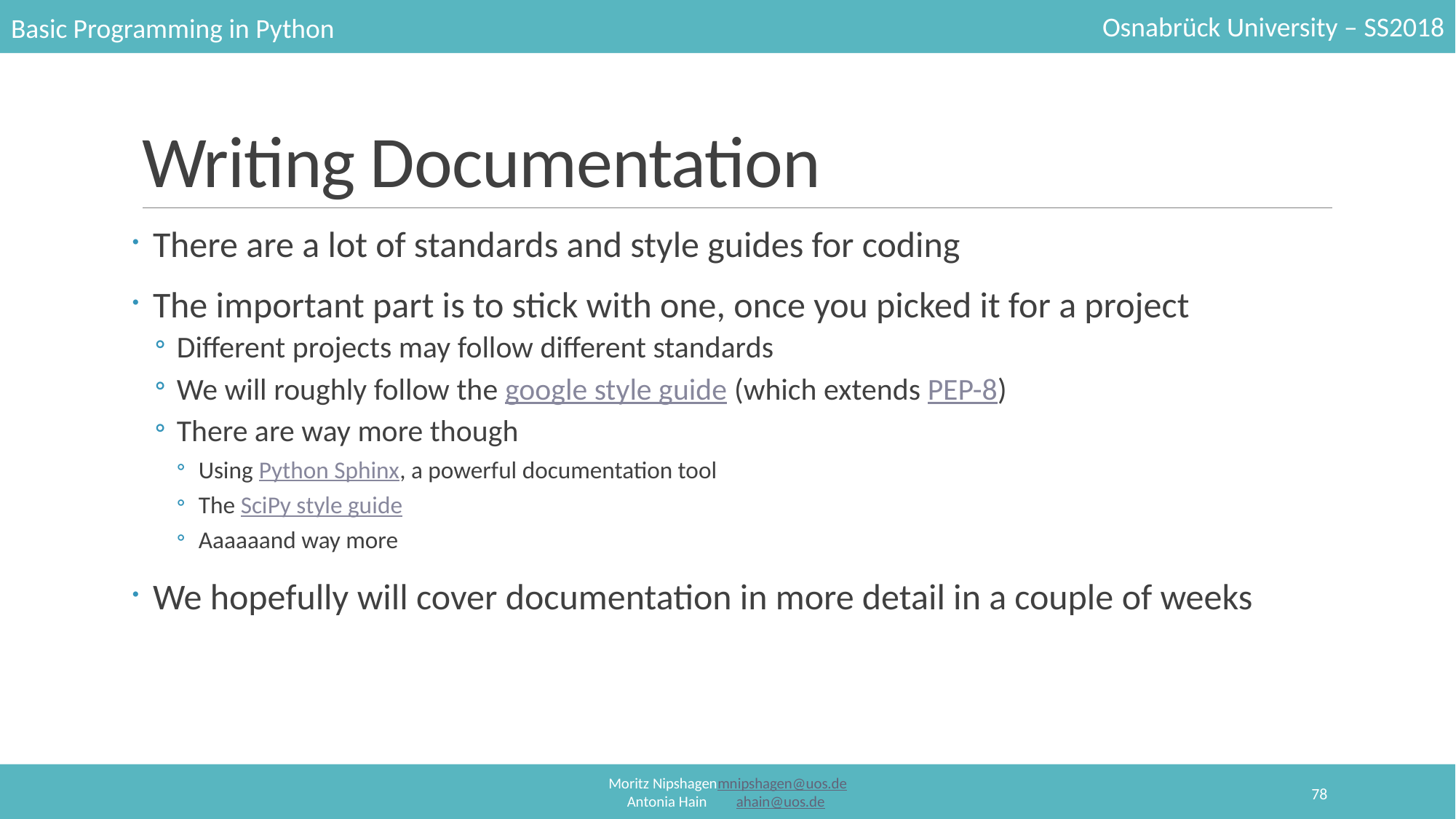

# Writing Documentation
There are a lot of standards and style guides for coding
The important part is to stick with one, once you picked it for a project
Different projects may follow different standards
We will roughly follow the google style guide (which extends PEP-8)
There are way more though
Using Python Sphinx, a powerful documentation tool
The SciPy style guide
Aaaaaand way more
We hopefully will cover documentation in more detail in a couple of weeks
78